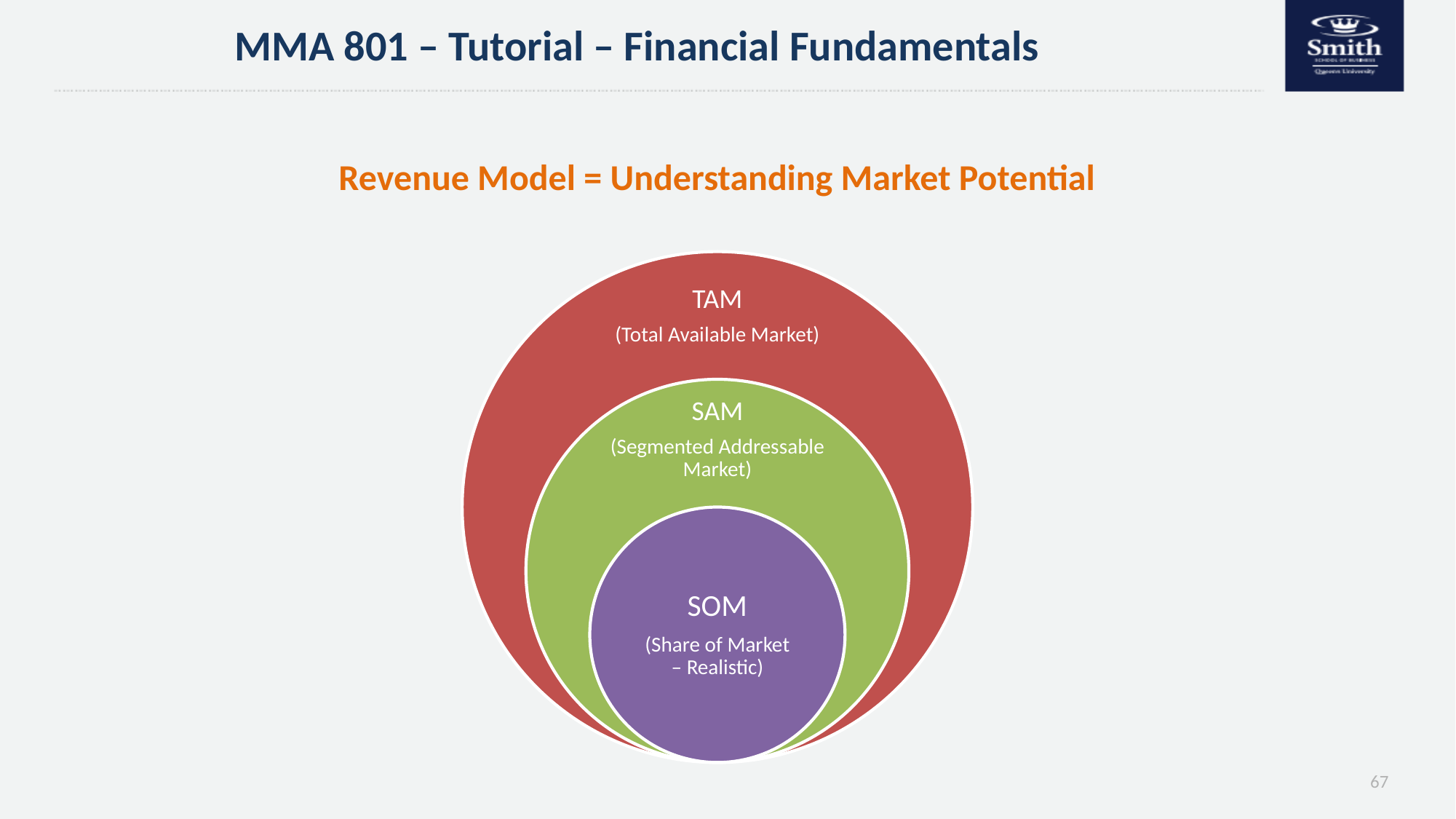

MMA 801 – Tutorial – Financial Fundamentals
Revenue Model = Understanding Market Potential
TAM
(Total Available Market)
SAM
(Segmented Addressable Market)
SOM
(Share of Market – Realistic)
67